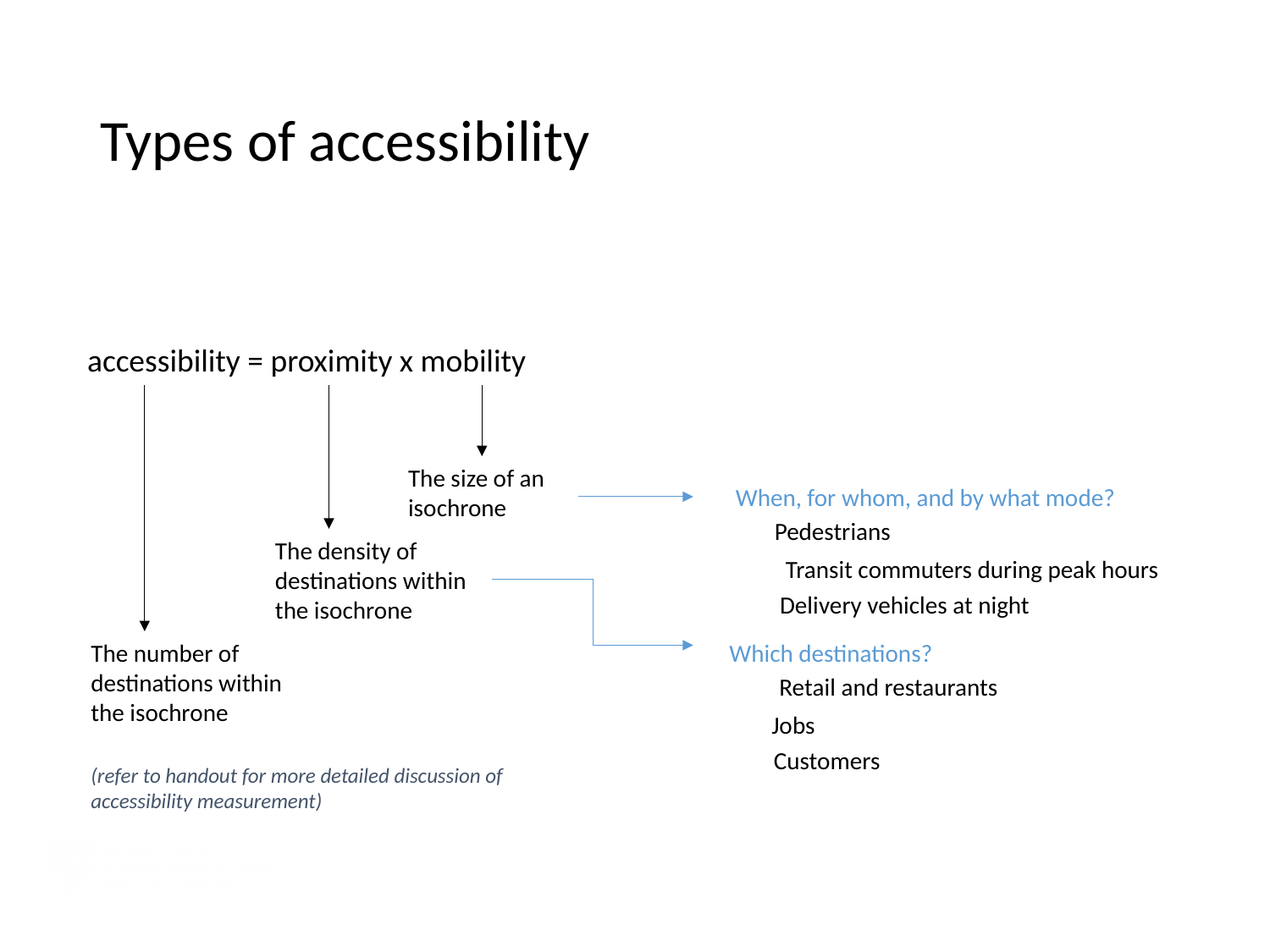

# Types of accessibility
accessibility = proximity x mobility
The size of an isochrone
When, for whom, and by what mode?
Pedestrians
The density of destinations within the isochrone
Transit commuters during peak hours
Delivery vehicles at night
The number of destinations within the isochrone
Which destinations?
Retail and restaurants
Jobs
Customers
(refer to handout for more detailed discussion of accessibility measurement)